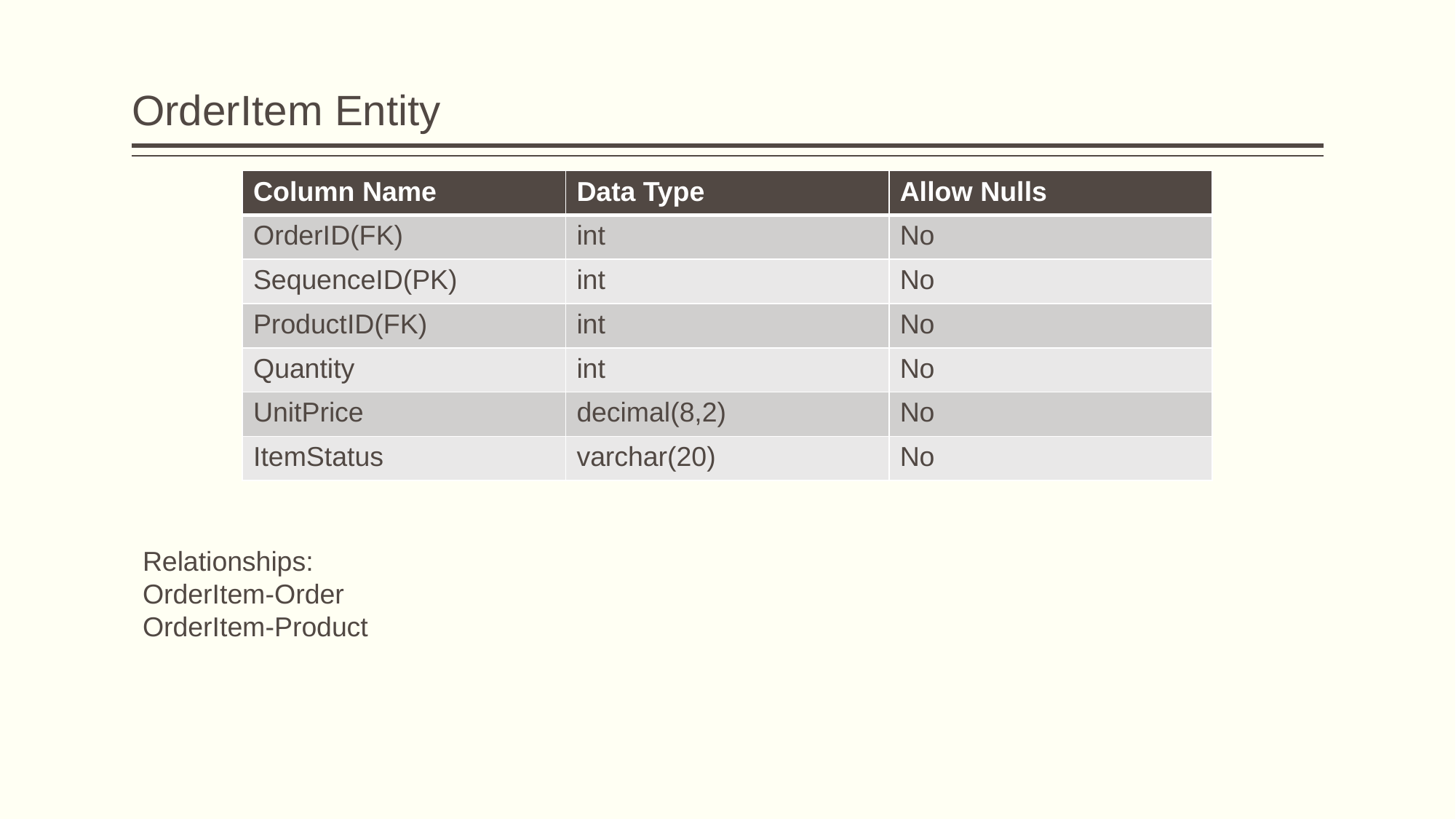

# OrderItem Entity
| Column Name | Data Type | Allow Nulls |
| --- | --- | --- |
| OrderID(FK) | int | No |
| SequenceID(PK) | int | No |
| ProductID(FK) | int | No |
| Quantity | int | No |
| UnitPrice | decimal(8,2) | No |
| ItemStatus | varchar(20) | No |
Relationships:
OrderItem-Order
OrderItem-Product